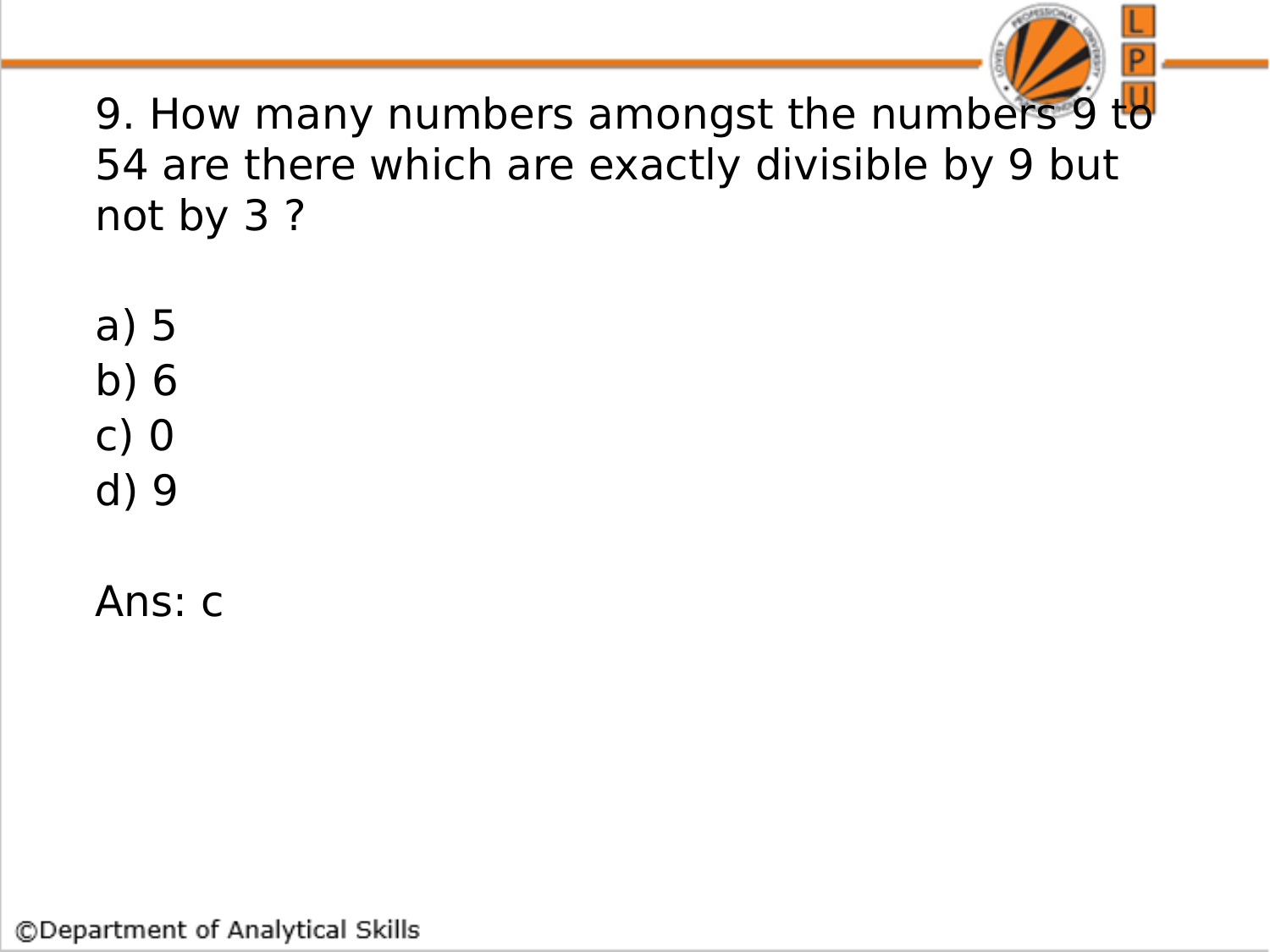

9. How many numbers amongst the numbers 9 to 54 are there which are exactly divisible by 9 but not by 3 ?

a) 5
b) 6
c) 0
d) 9

Ans: c